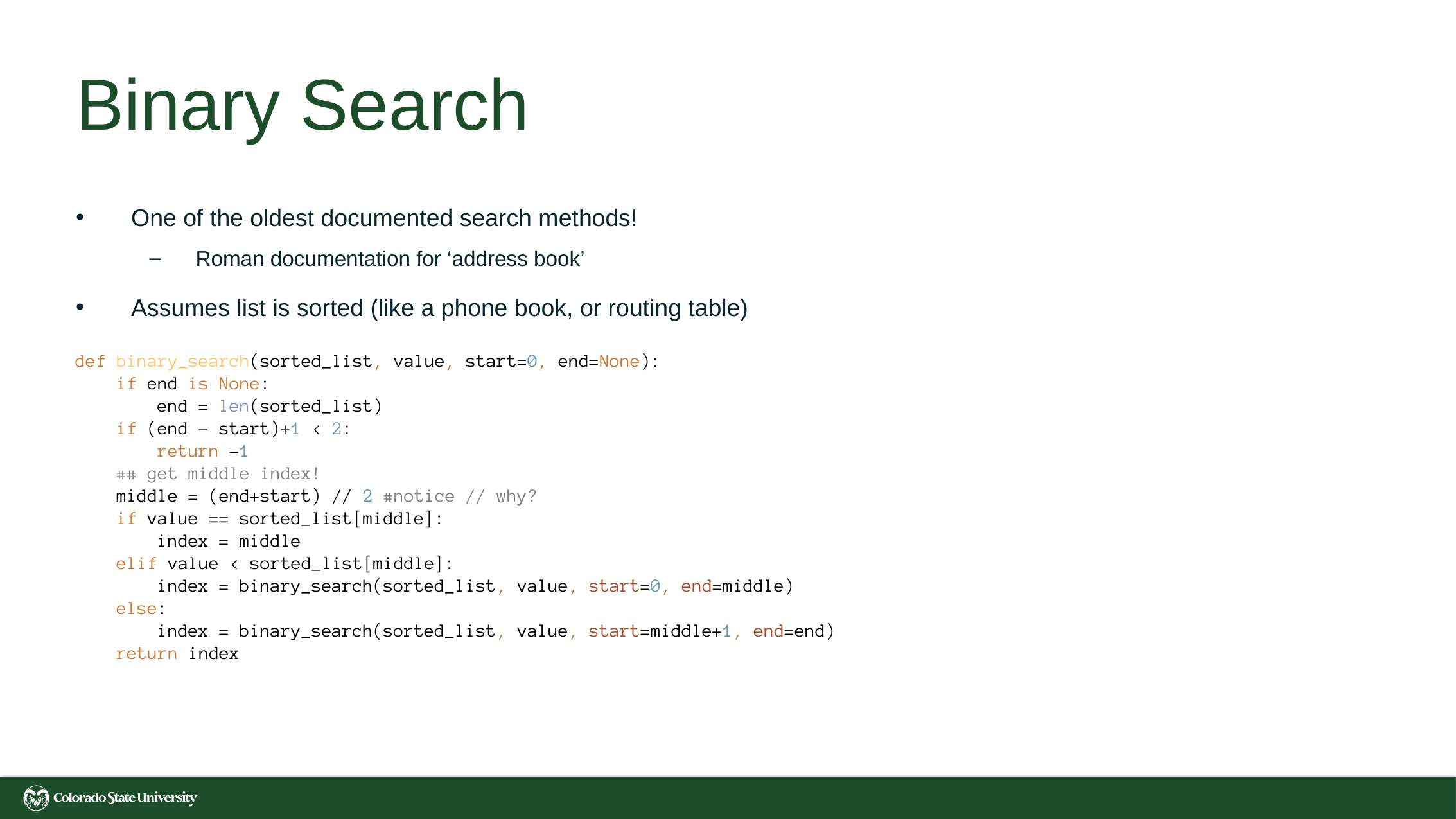

# Binary Search
One of the oldest documented search methods!
Roman documentation for ‘address book’
Assumes list is sorted (like a phone book, or routing table)

def binary_search(sorted_list, value, start=0, end=None):
    if end is None:
        end = len(sorted_list)
    if (end - start)+1 < 2:
        return -1
    ## get middle index!
    middle = (end+start) // 2 #notice // why?
    if value == sorted_list[middle]:
        index = middle
    elif value < sorted_list[middle]:
        index = binary_search(sorted_list, value, start=0, end=middle)
    else:
        index = binary_search(sorted_list, value, start=middle+1, end=end)
    return index